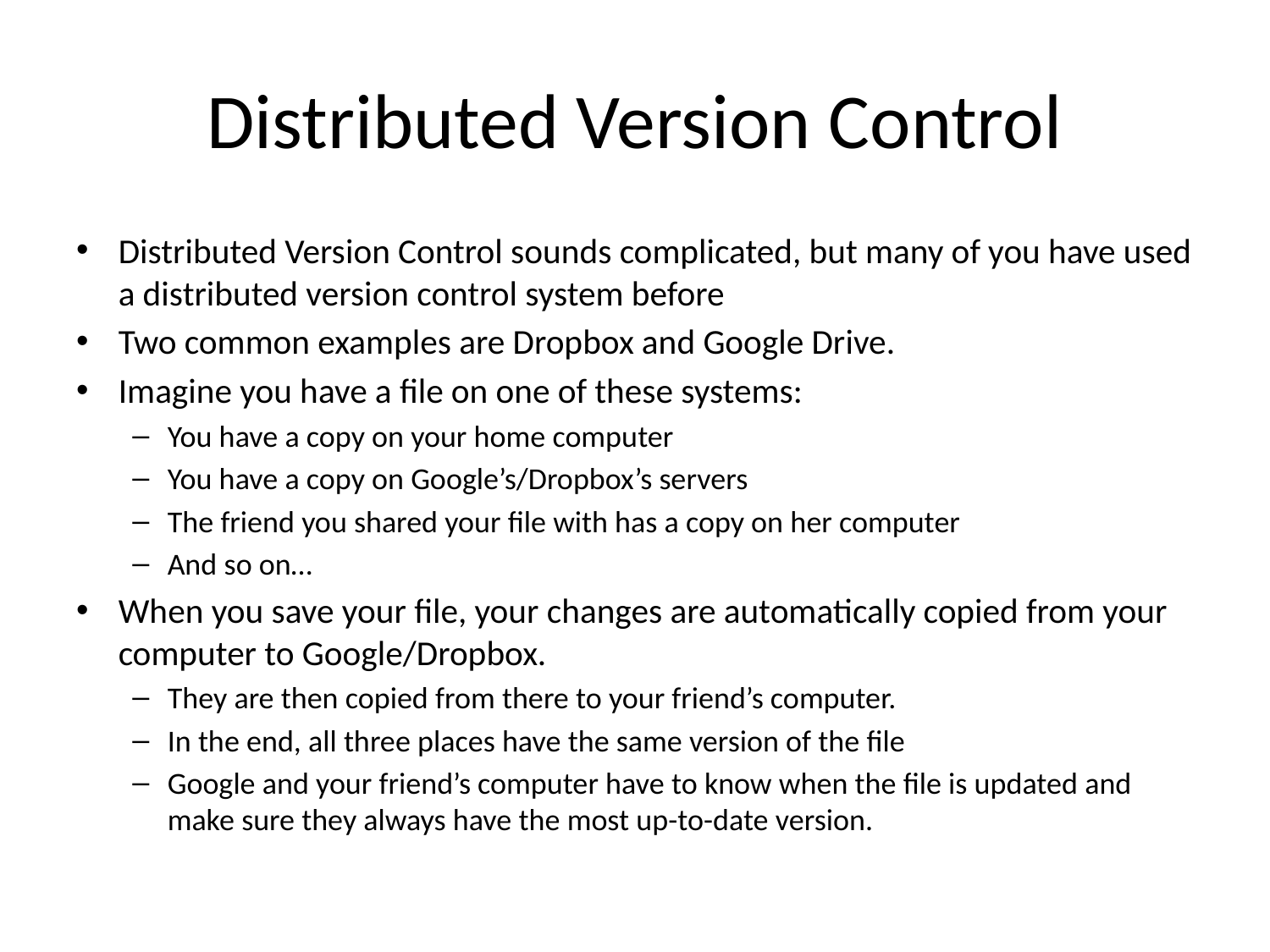

# Distributed Version Control
Distributed Version Control sounds complicated, but many of you have used a distributed version control system before
Two common examples are Dropbox and Google Drive.
Imagine you have a file on one of these systems:
You have a copy on your home computer
You have a copy on Google’s/Dropbox’s servers
The friend you shared your file with has a copy on her computer
And so on…
When you save your file, your changes are automatically copied from your computer to Google/Dropbox.
They are then copied from there to your friend’s computer.
In the end, all three places have the same version of the file
Google and your friend’s computer have to know when the file is updated and make sure they always have the most up-to-date version.